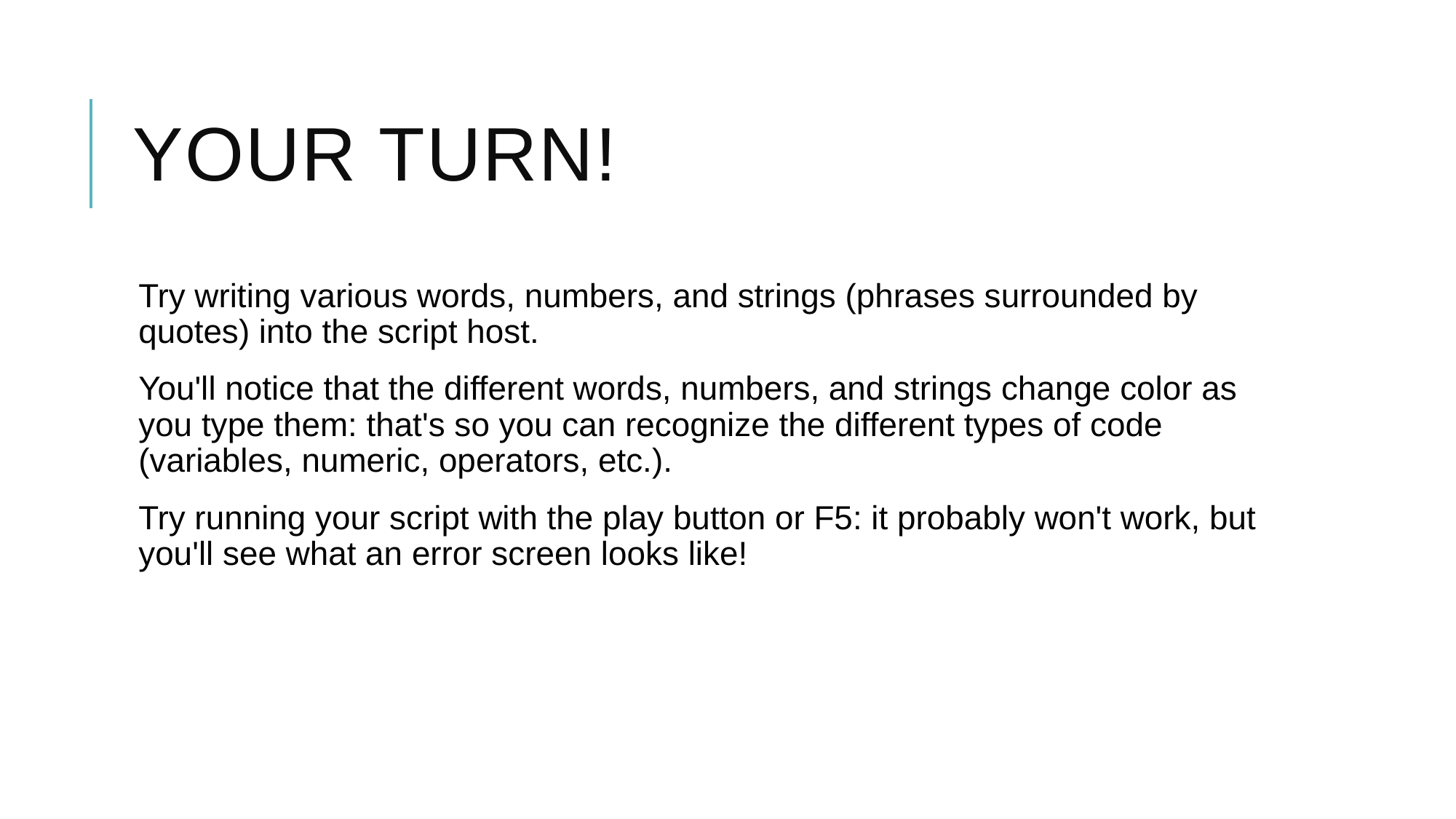

# Your Turn!
Try writing various words, numbers, and strings (phrases surrounded by quotes) into the script host.
You'll notice that the different words, numbers, and strings change color as you type them: that's so you can recognize the different types of code (variables, numeric, operators, etc.).
Try running your script with the play button or F5: it probably won't work, but you'll see what an error screen looks like!